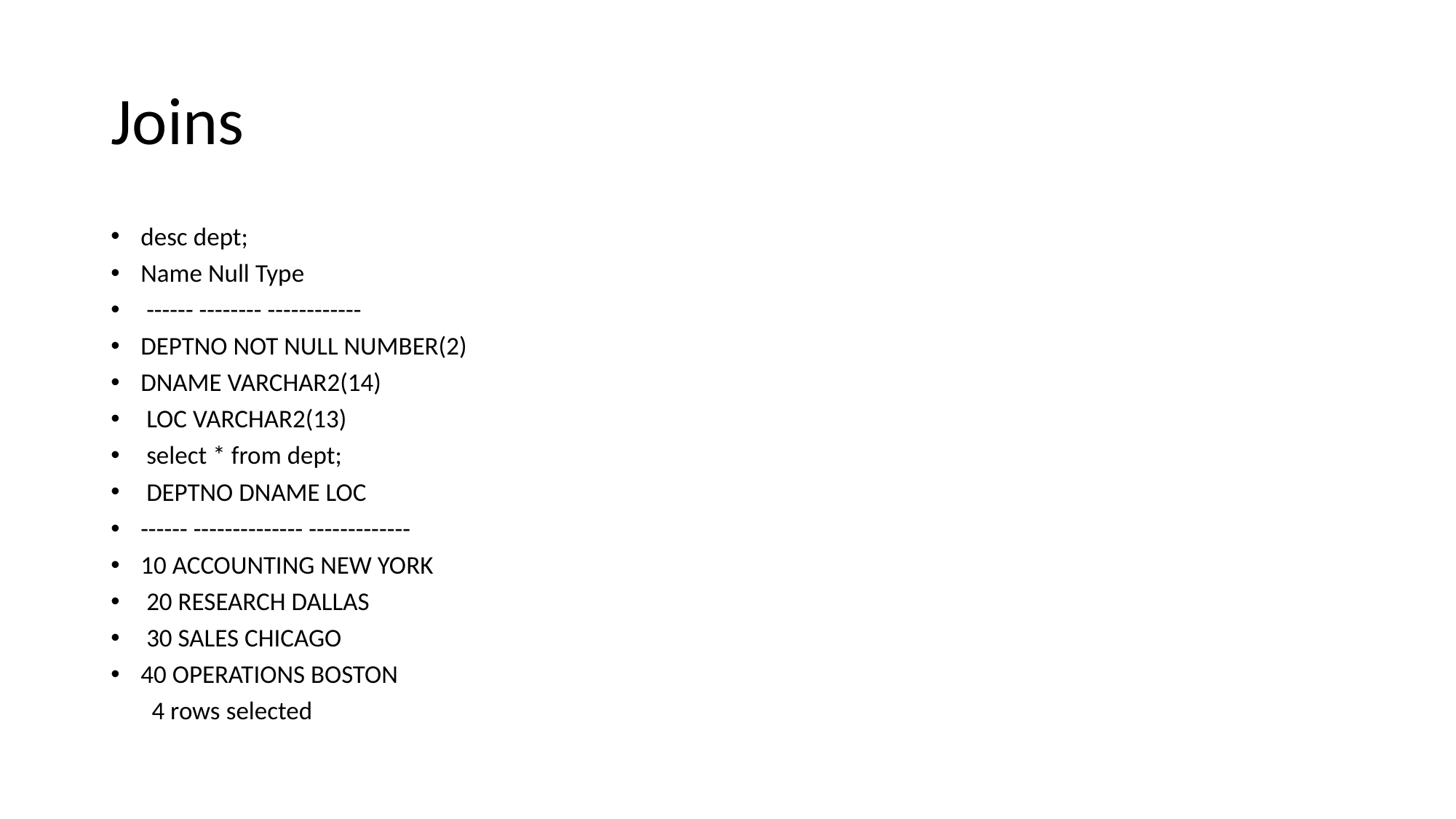

# Joins
desc dept;
Name Null Type
 ------ -------- ------------
DEPTNO NOT NULL NUMBER(2)
DNAME VARCHAR2(14)
 LOC VARCHAR2(13)
 select * from dept;
 DEPTNO DNAME LOC
------ -------------- -------------
10 ACCOUNTING NEW YORK
 20 RESEARCH DALLAS
 30 SALES CHICAGO
40 OPERATIONS BOSTON
       4 rows selected